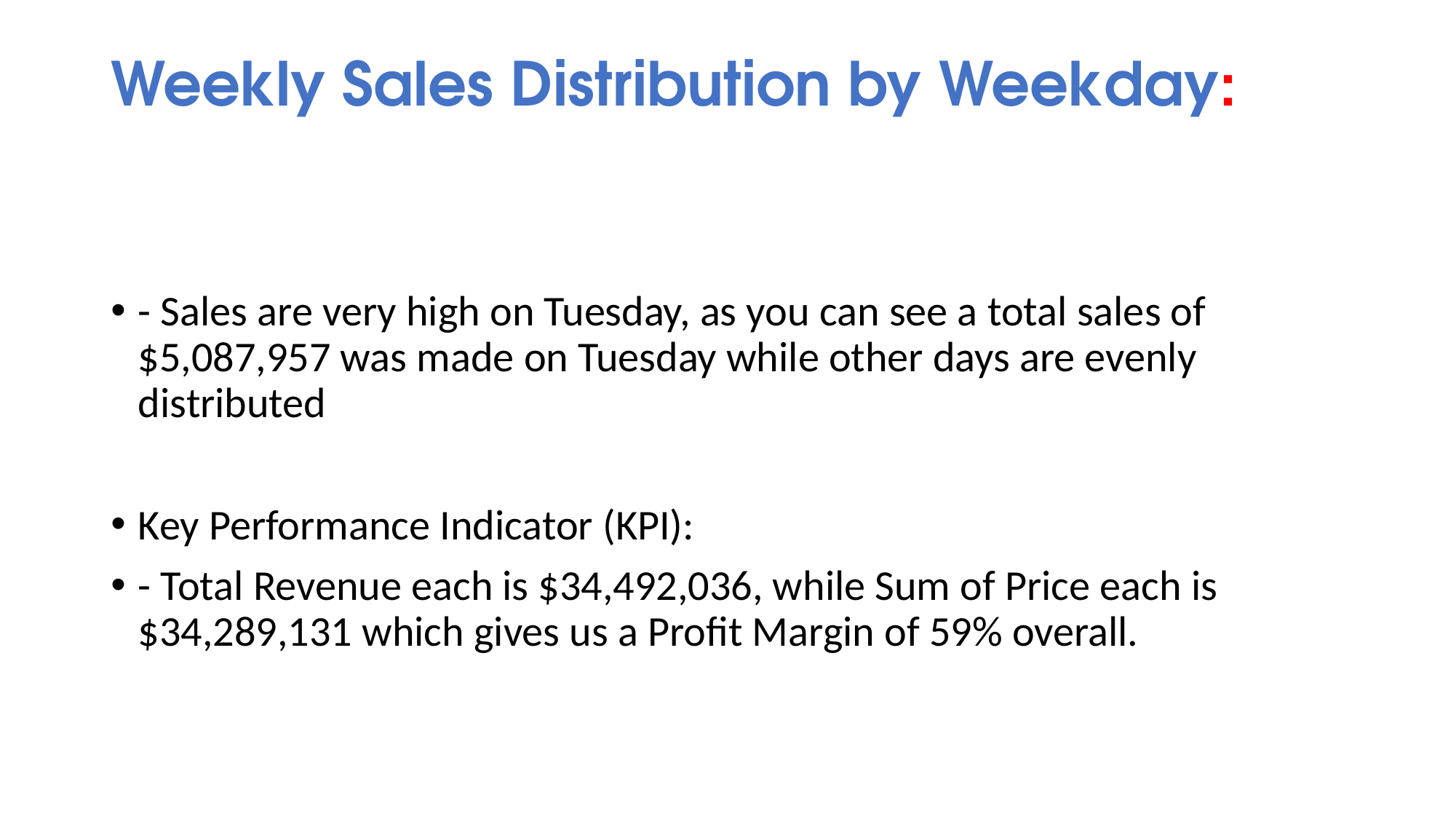

# Weekly Sales Distribution by Weekday:

- Sales are very high on Tuesday, as you can see a total sales of $5,087,957 was made on Tuesday while other days are evenly distributed

Key Performance Indicator (KPI):
- Total Revenue each is $34,492,036, while Sum of Price each is $34,289,131 which gives us a Profit Margin of 59% overall.